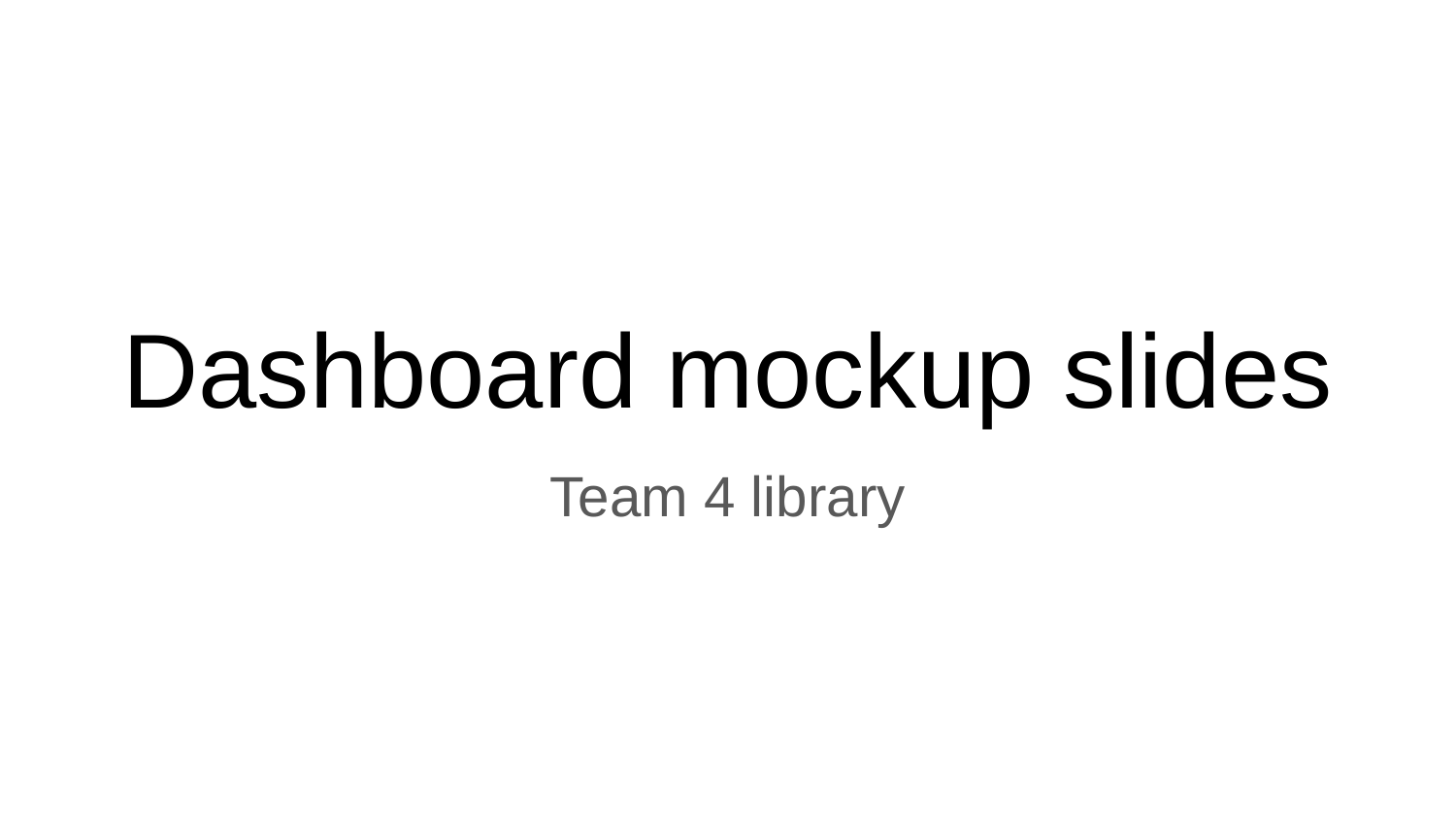

# Dashboard mockup slides
Team 4 library